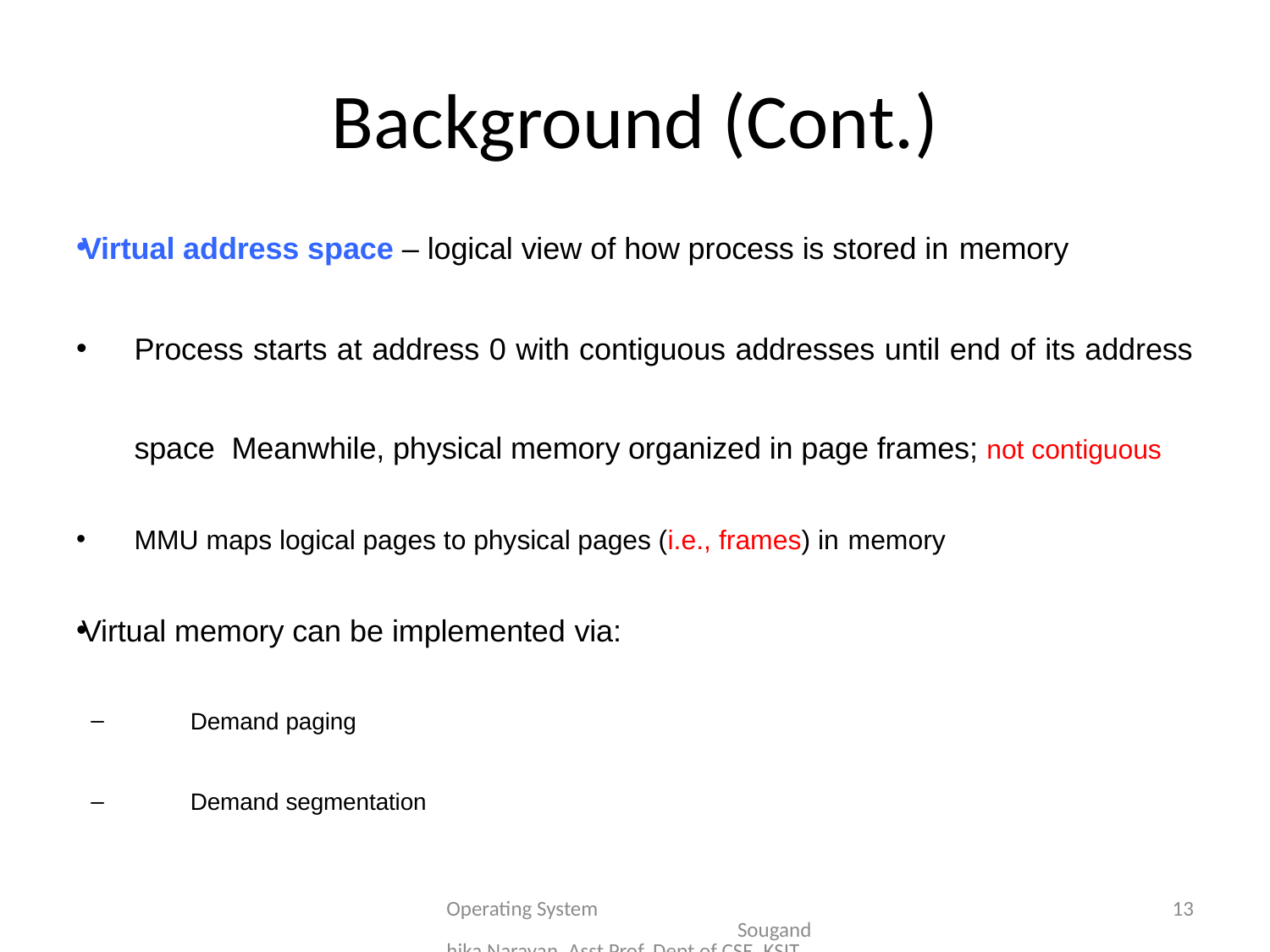

# Background (Cont.)
Virtual address space – logical view of how process is stored in memory
Process starts at address 0 with contiguous addresses until end of its address space  Meanwhile, physical memory organized in page frames; not contiguous
MMU maps logical pages to physical pages (i.e., frames) in memory

Virtual memory can be implemented via:

Demand paging

Demand segmentation
Operating System                                                                                                          Sougandhika Narayan, Asst Prof, Dept of CSE, KSIT
13